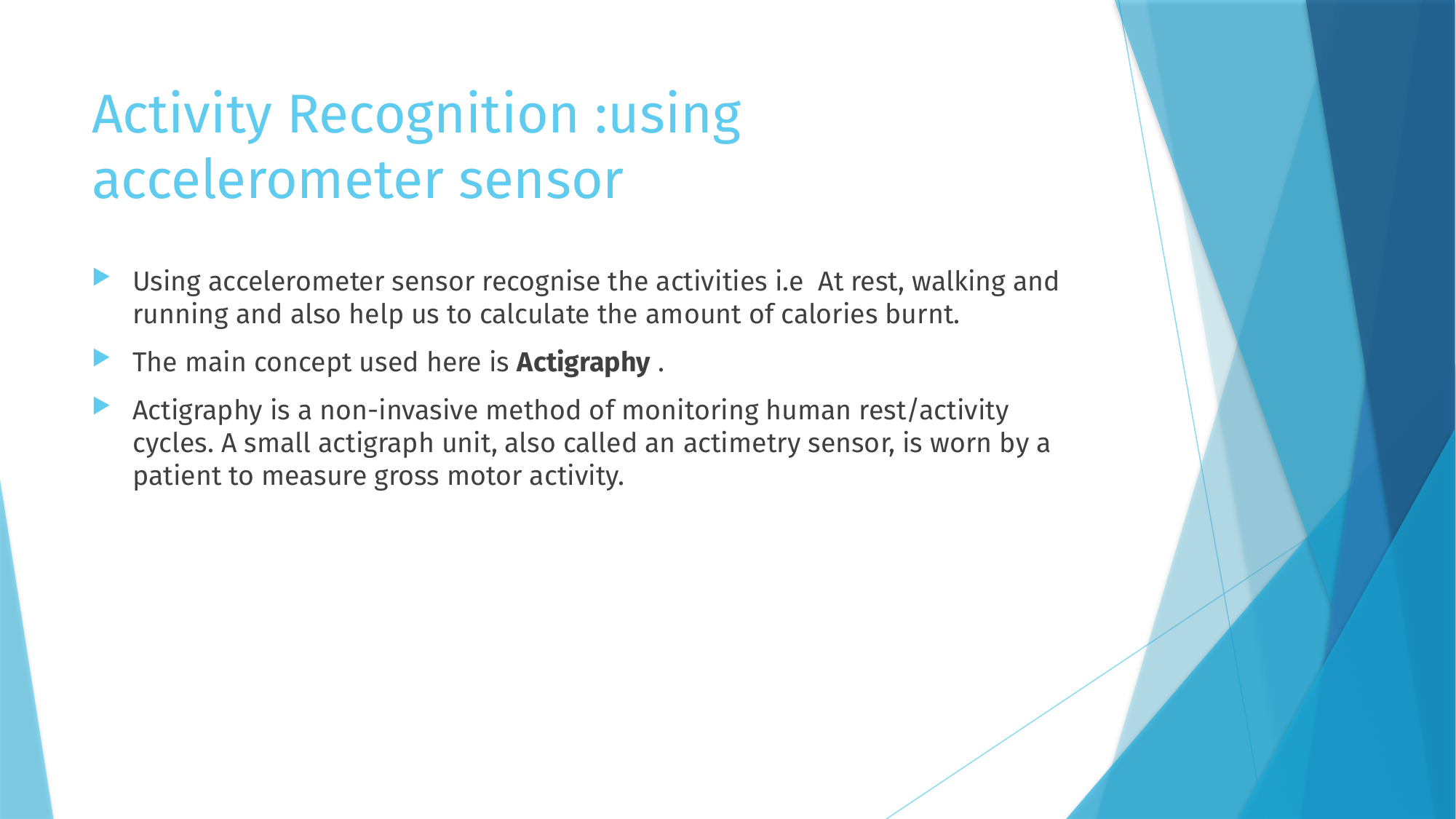

# Activity Recognition :using accelerometer sensor
Using accelerometer sensor recognise the activities i.e  At rest, walking and running and also help us to calculate the amount of calories burnt.
The main concept used here is Actigraphy .
Actigraphy is a non-invasive method of monitoring human rest/activity cycles. A small actigraph unit, also called an actimetry sensor, is worn by a patient to measure gross motor activity.